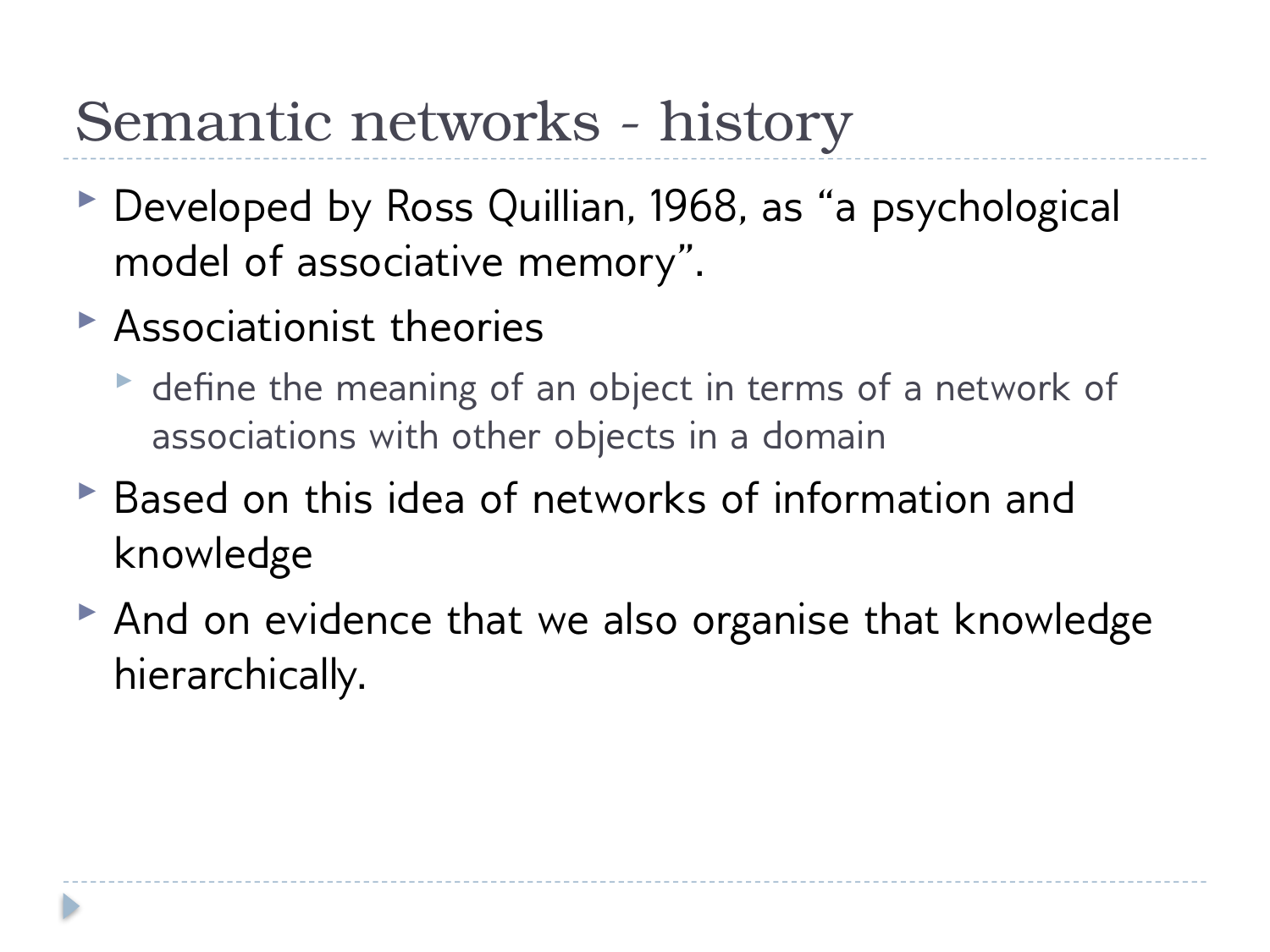

# Semantic networks - history
Developed by Ross Quillian, 1968, as “a psychological model of associative memory”.
Associationist theories
define the meaning of an object in terms of a network of associations with other objects in a domain
Based on this idea of networks of information and knowledge
And on evidence that we also organise that knowledge hierarchically.